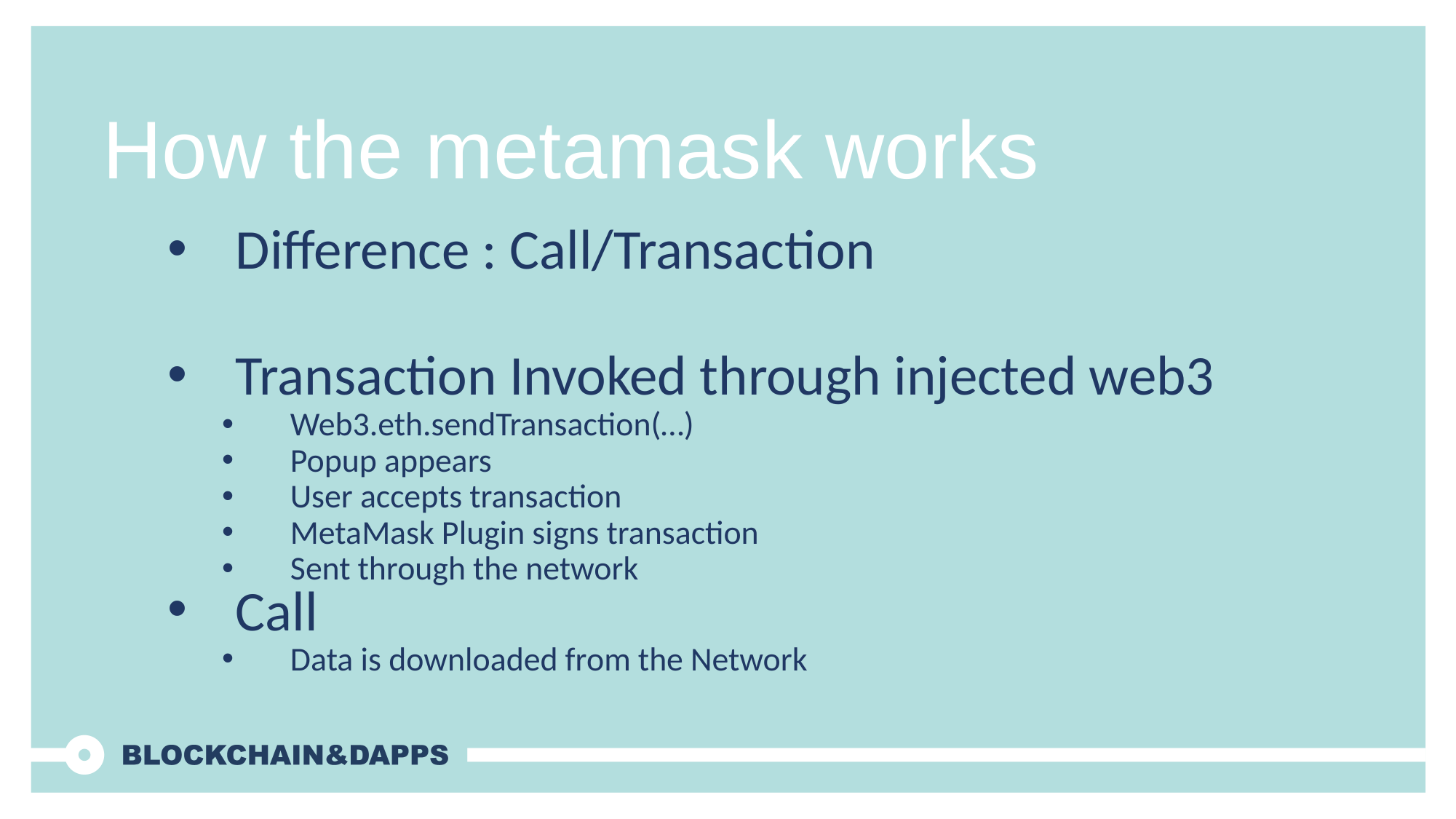

# How the metamask works
Difference : Call/Transaction

Transaction Invoked through injected web3
Web3.eth.sendTransaction(…)
Popup appears
User accepts transaction
MetaMask Plugin signs transaction
Sent through the network
Call
Data is downloaded from the Network